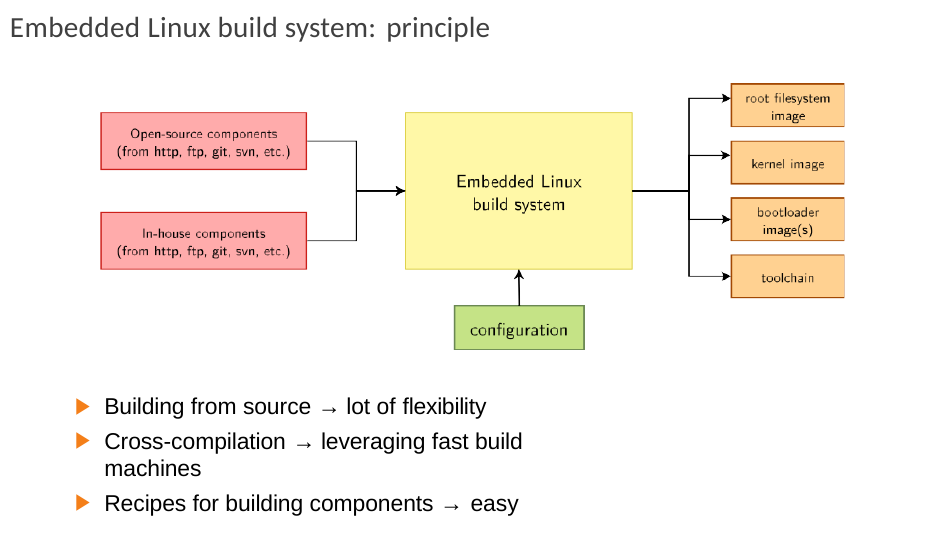

# Embedded Linux build system: principle

Building from source → lot of flexibility
Cross-compilation → leveraging fast build machines
Recipes for building components → easy
8/300
Remake by Mao Huynh